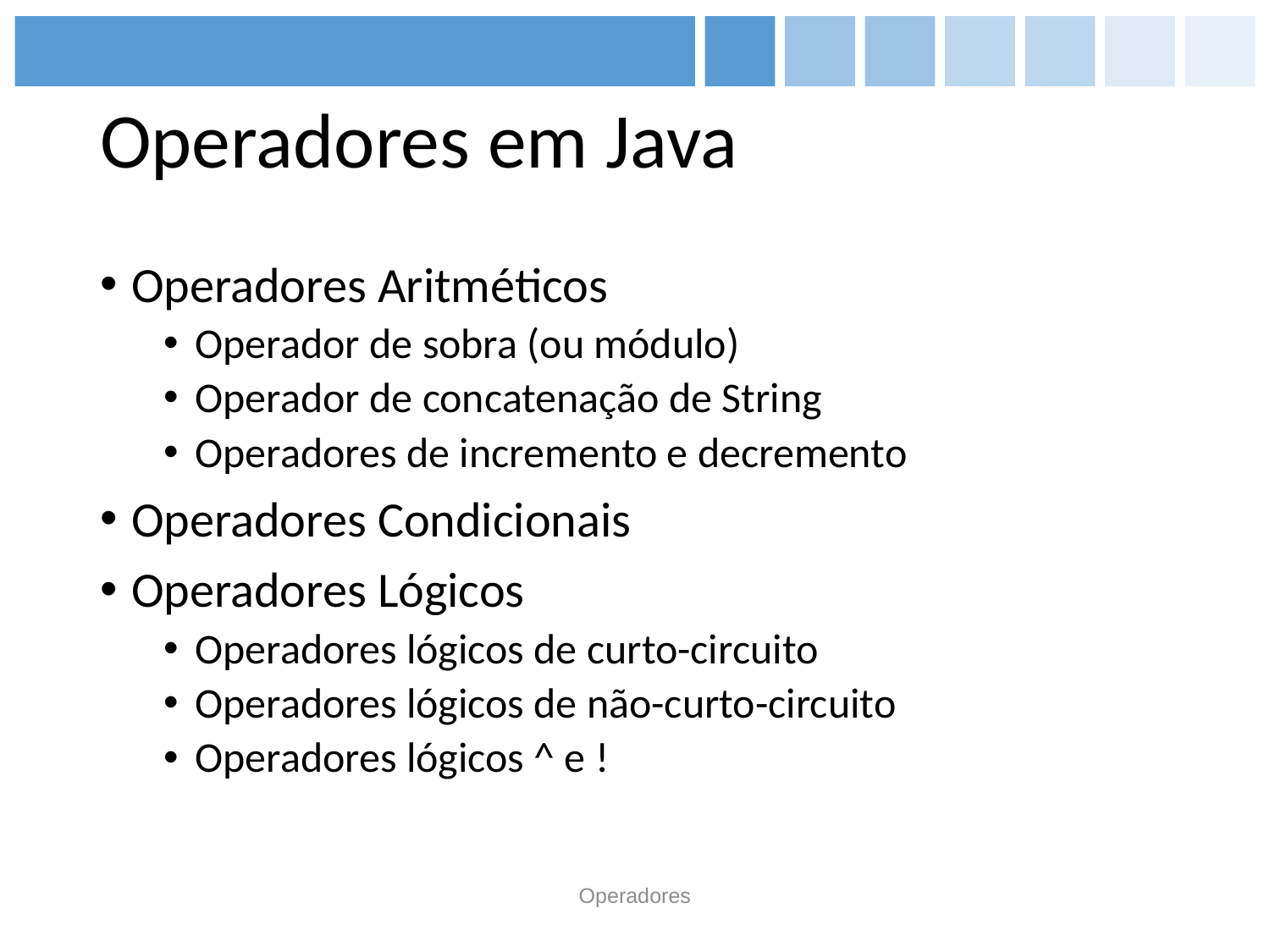

# Operadores em Java
Operadores Aritméticos
Operador de sobra (ou módulo)
Operador de concatenação de String
Operadores de incremento e decremento
Operadores Condicionais
Operadores Lógicos
Operadores lógicos de curto-circuito
Operadores lógicos de não-curto-circuito
Operadores lógicos ^ e !

Operadores